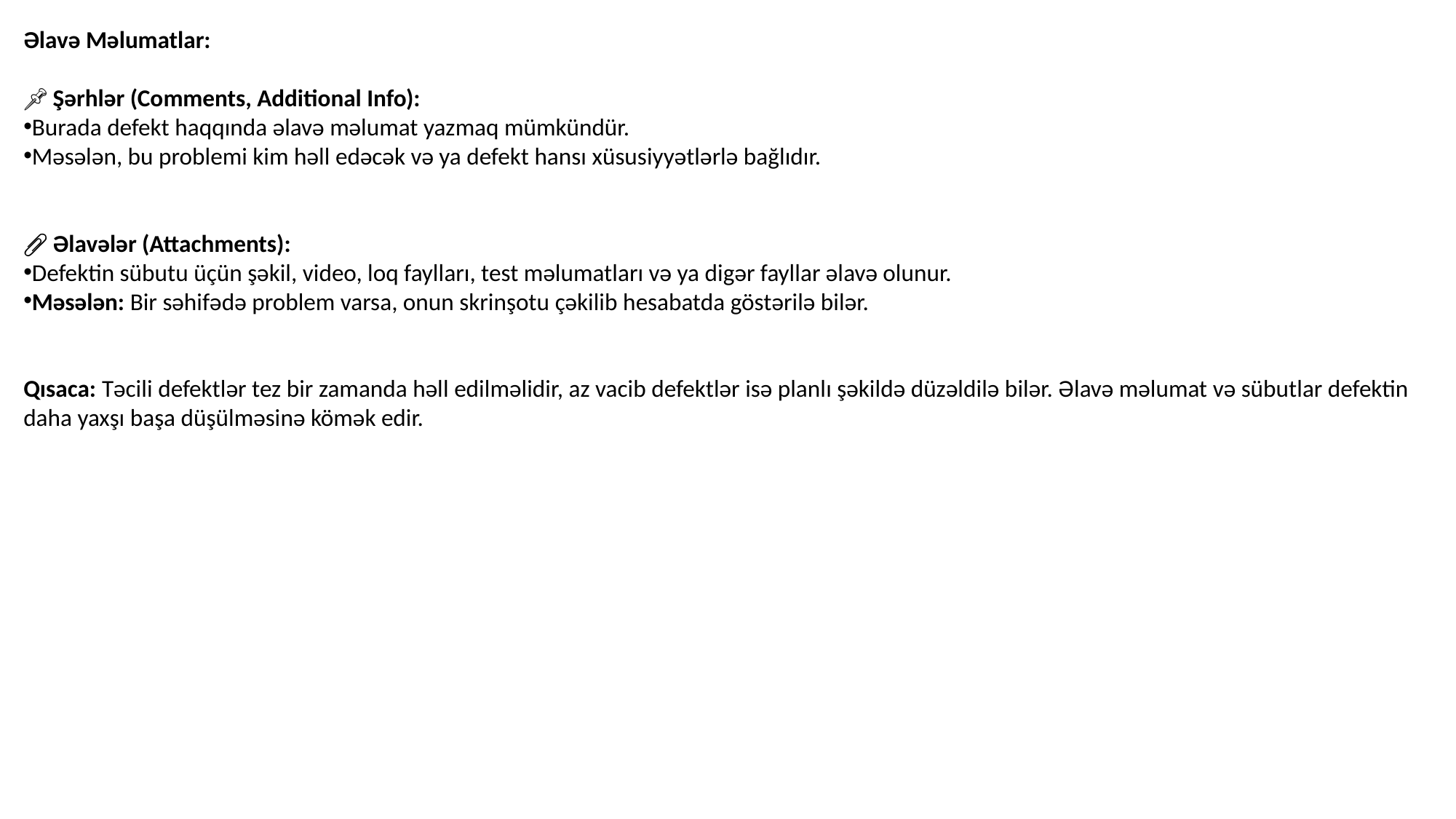

Əlavə Məlumatlar:

📌 Şərhlər (Comments, Additional Info):
Burada defekt haqqında əlavə məlumat yazmaq mümkündür.
Məsələn, bu problemi kim həll edəcək və ya defekt hansı xüsusiyyətlərlə bağlıdır.

📎 Əlavələr (Attachments):
Defektin sübutu üçün şəkil, video, loq faylları, test məlumatları və ya digər fayllar əlavə olunur.
Məsələn: Bir səhifədə problem varsa, onun skrinşotu çəkilib hesabatda göstərilə bilər.

Qısaca: Təcili defektlər tez bir zamanda həll edilməlidir, az vacib defektlər isə planlı şəkildə düzəldilə bilər. Əlavə məlumat və sübutlar defektin daha yaxşı başa düşülməsinə kömək edir.